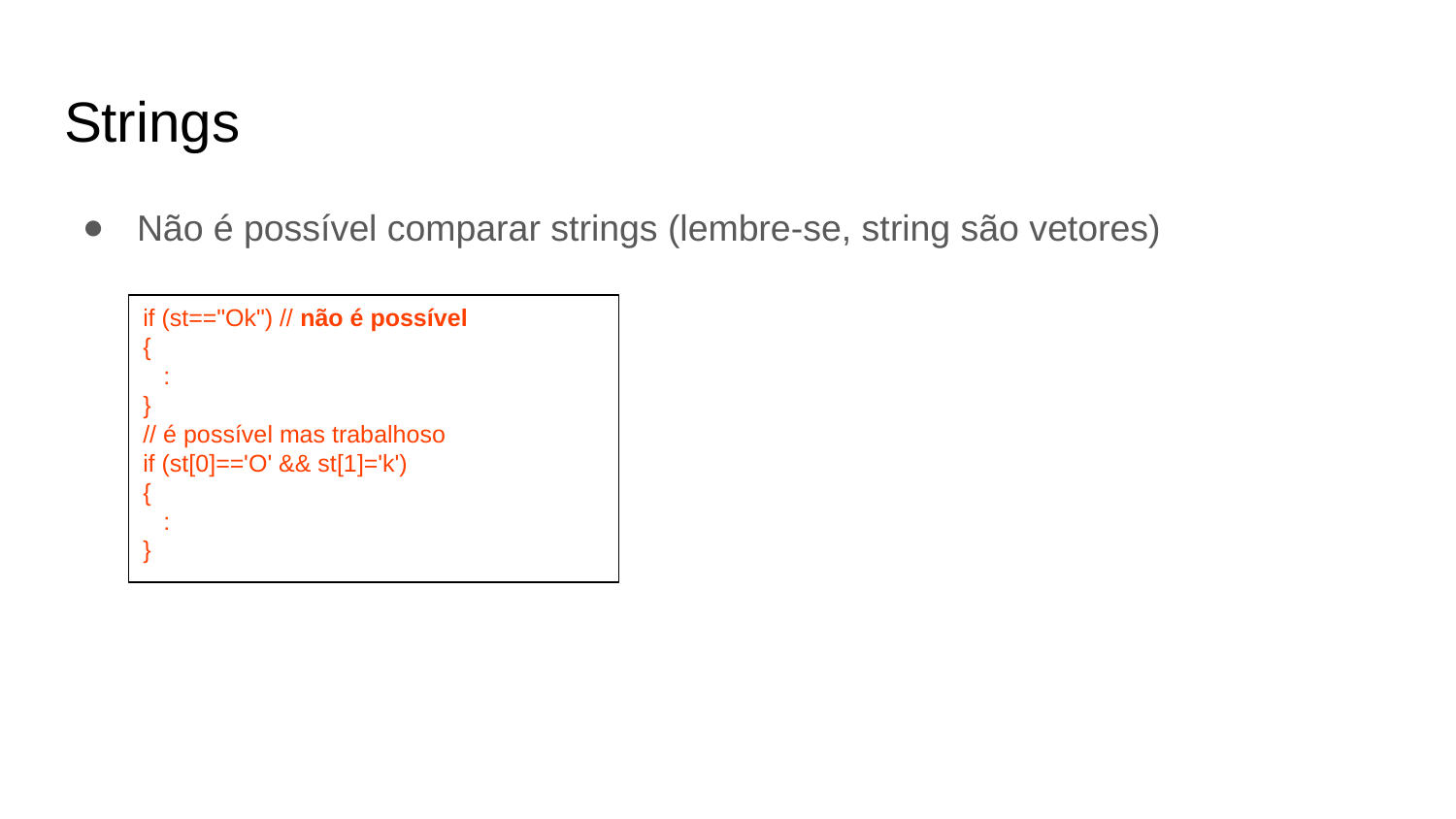

Strings
Não é possível comparar strings (lembre-se, string são vetores)
if (st=="Ok") // não é possível
{
   :
}
// é possível mas trabalhoso
if (st[0]=='O' && st[1]='k')
{
   :
}